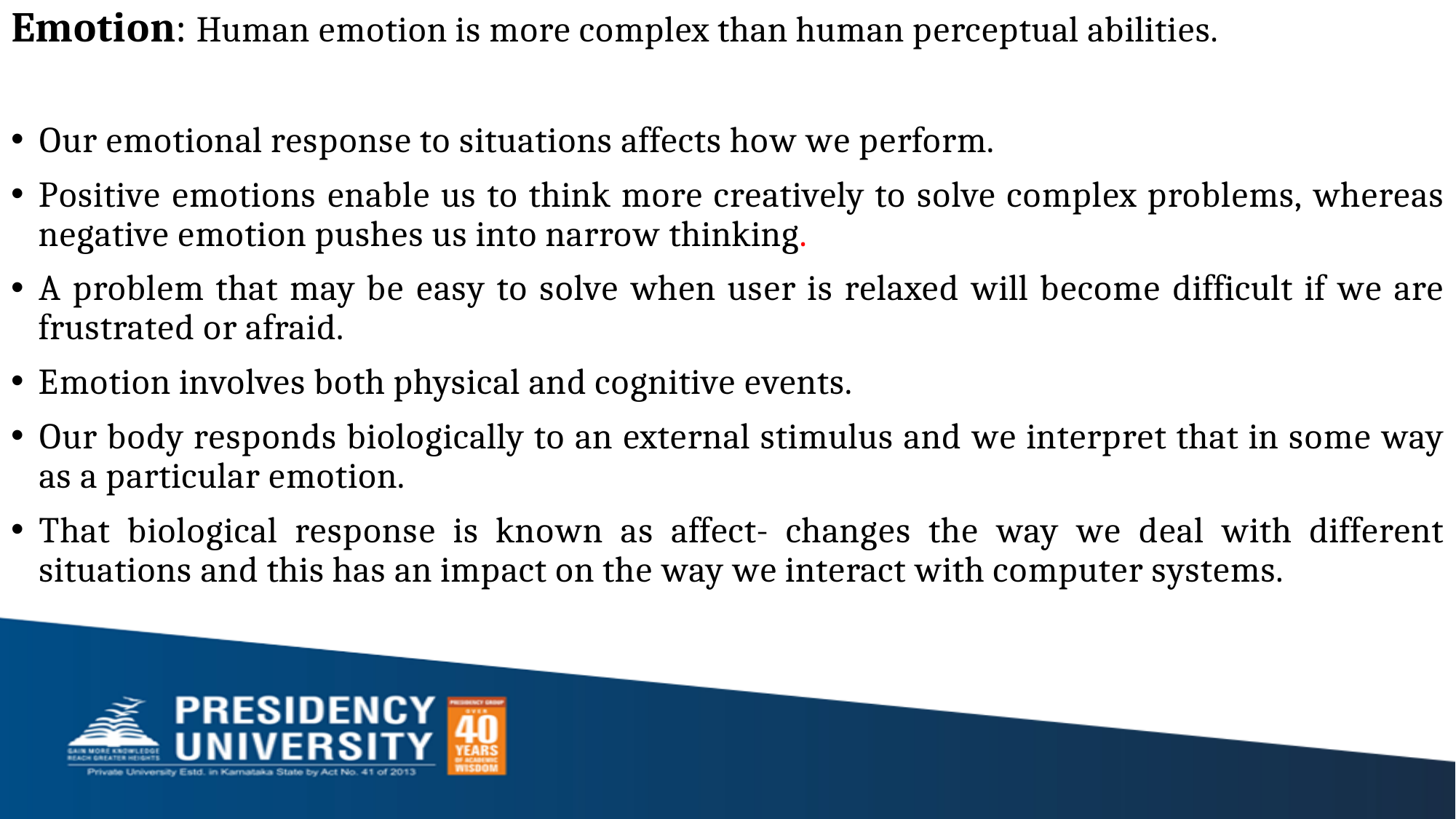

Emotion: Human emotion is more complex than human perceptual abilities.

Our emotional response to situations affects how we perform.
Positive emotions enable us to think more creatively to solve complex problems, whereas negative emotion pushes us into narrow thinking.
A problem that may be easy to solve when user is relaxed will become difficult if we are frustrated or afraid.
Emotion involves both physical and cognitive events.
Our body responds biologically to an external stimulus and we interpret that in some way as a particular emotion.
That biological response is known as affect- changes the way we deal with different situations and this has an impact on the way we interact with computer systems.